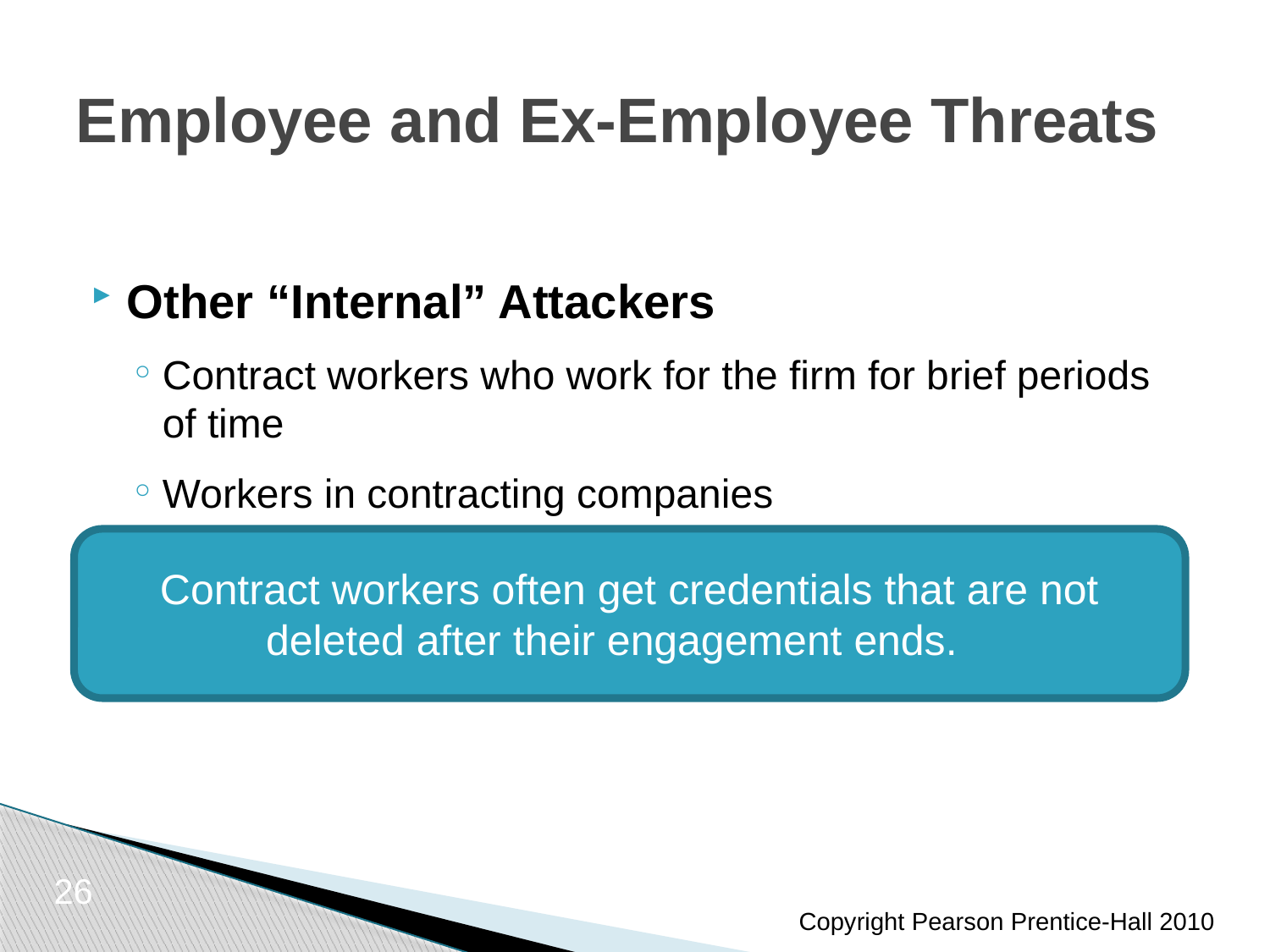

# Employee and Ex-Employee Threats
Other “Internal” Attackers
Contract workers who work for the firm for brief periods of time
Workers in contracting companies

Contract workers often get credentials that are not deleted after their engagement ends.
26
Copyright Pearson Prentice-Hall 2010